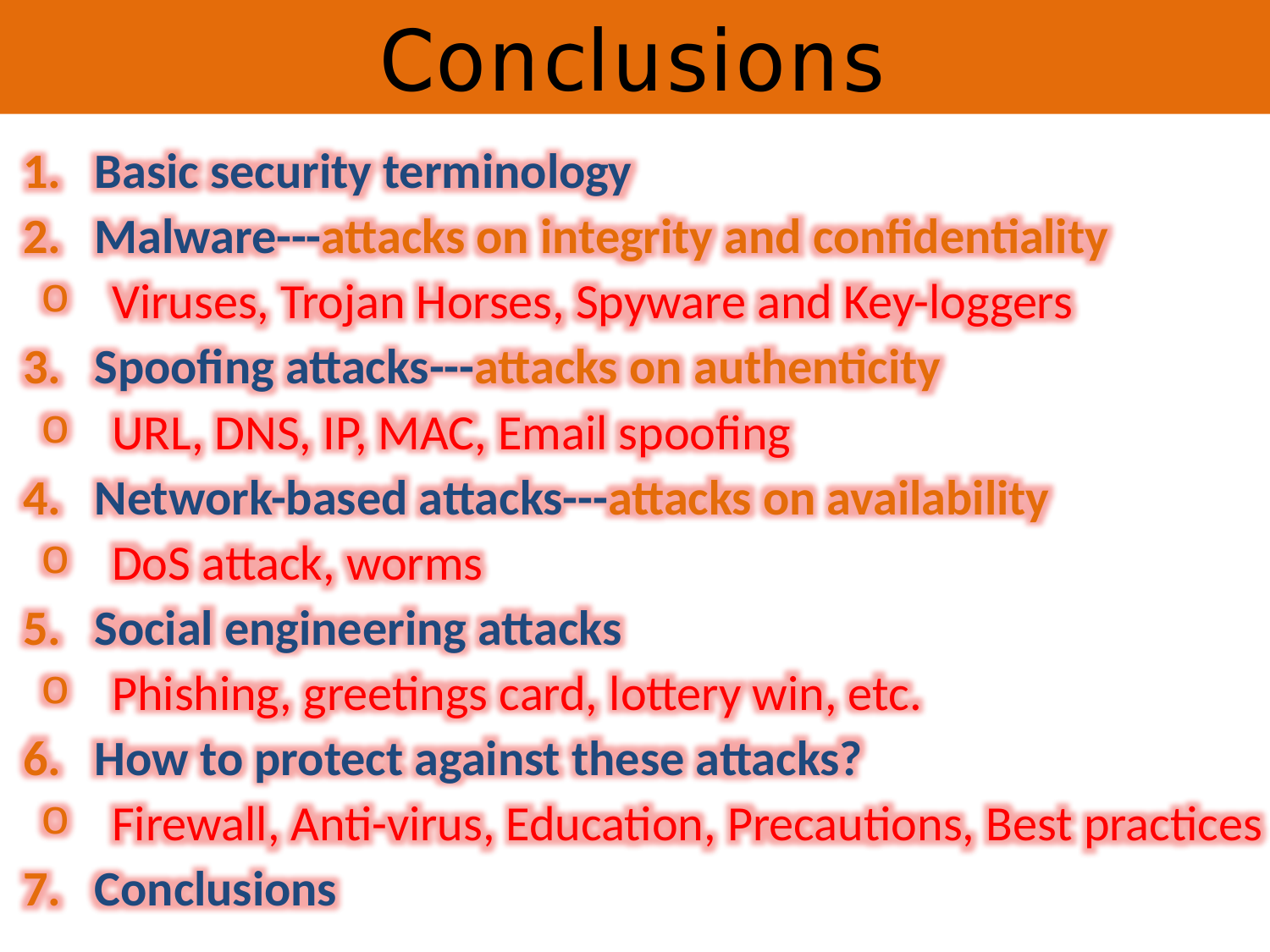

Conclusions
Basic security terminology
Malware---attacks on integrity and confidentiality
Viruses, Trojan Horses, Spyware and Key-loggers
Spoofing attacks---attacks on authenticity
URL, DNS, IP, MAC, Email spoofing
Network-based attacks---attacks on availability
DoS attack, worms
Social engineering attacks
Phishing, greetings card, lottery win, etc.
How to protect against these attacks?
Firewall, Anti-virus, Education, Precautions, Best practices
Conclusions